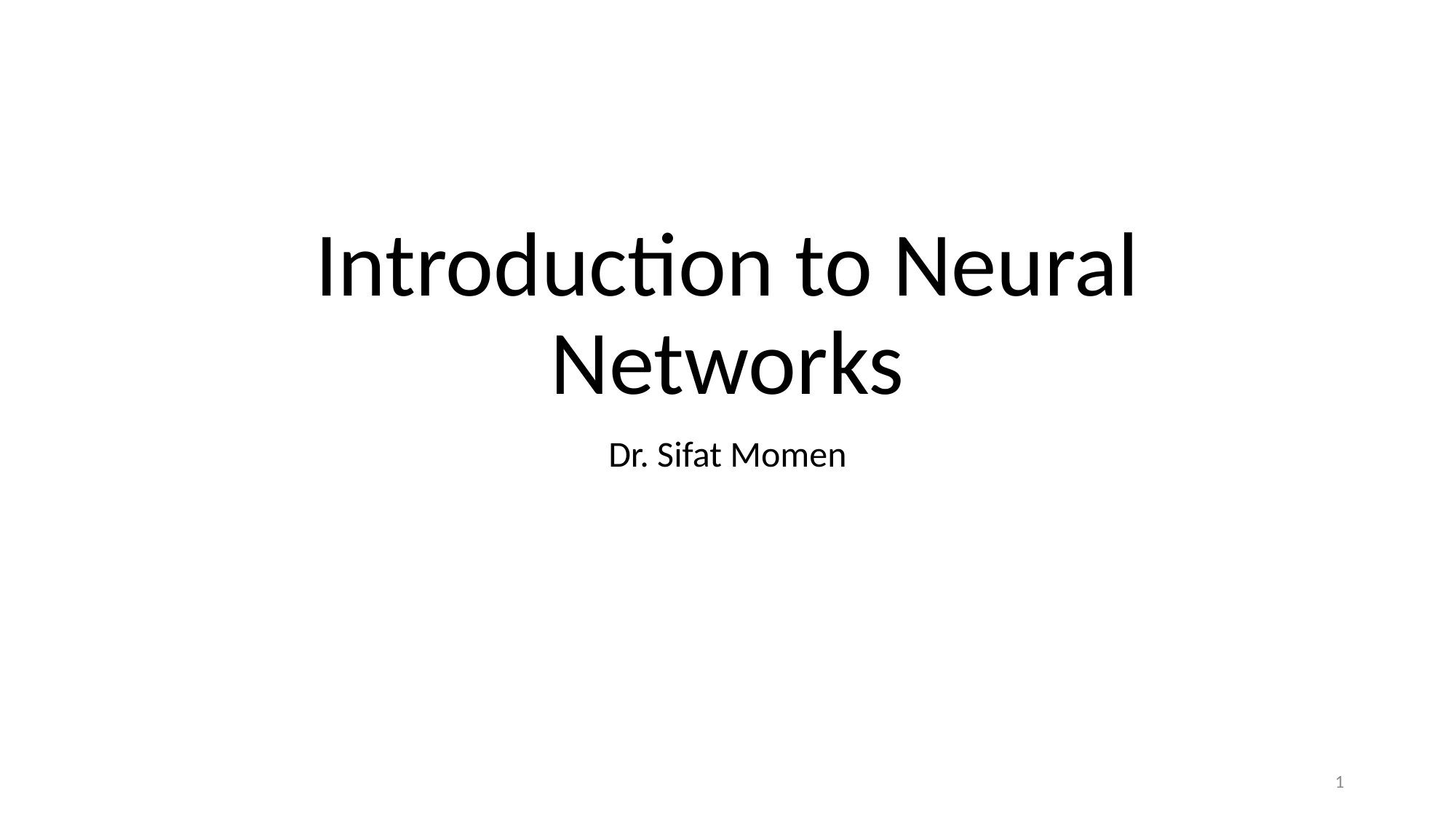

# Introduction to Neural Networks
Dr. Sifat Momen
1